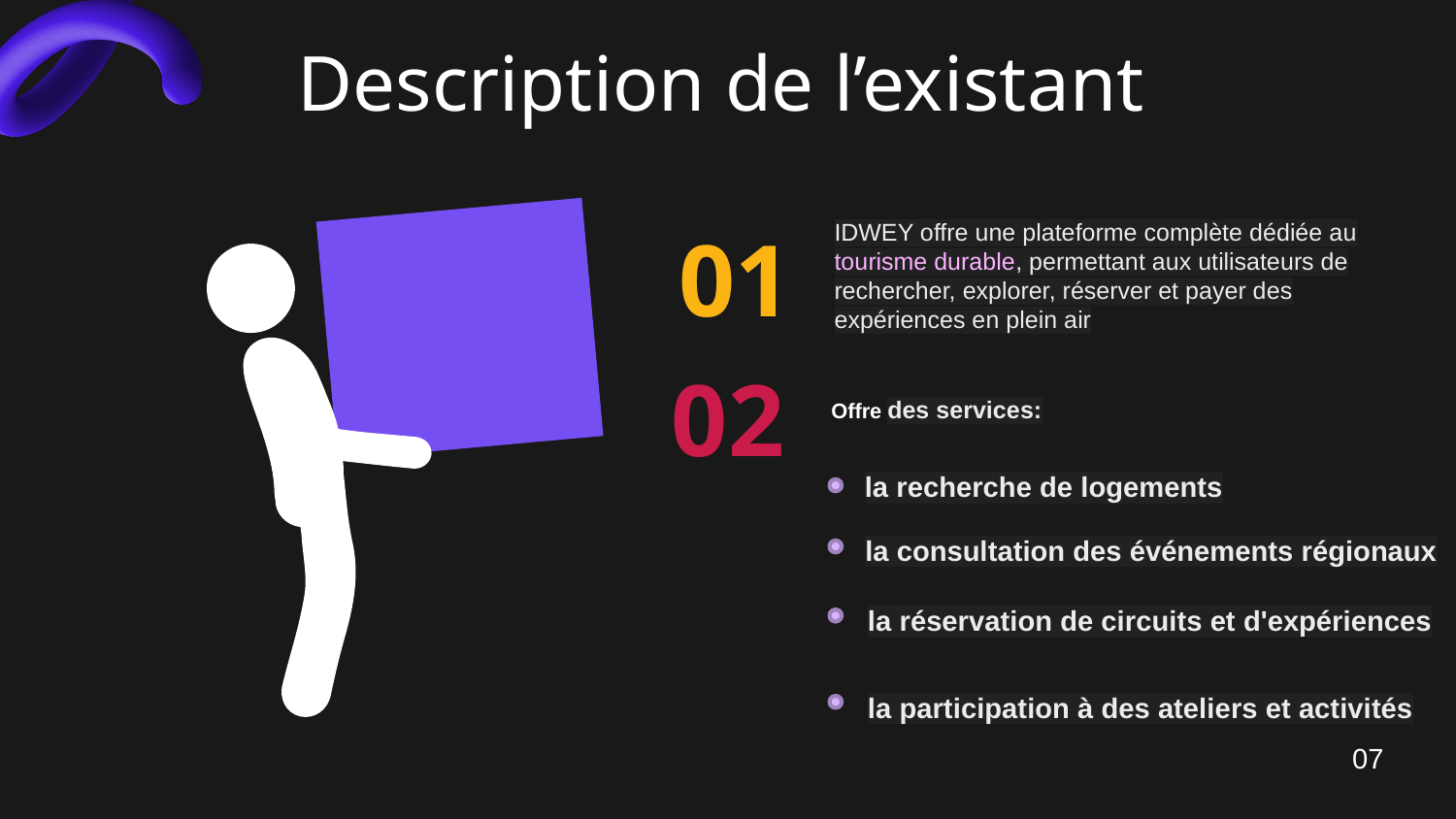

Description de l’existant
IDWEY offre une plateforme complète dédiée au tourisme durable, permettant aux utilisateurs de rechercher, explorer, réserver et payer des expériences en plein air

01

02
Offre des services:
la recherche de logements

la consultation des événements régionaux

la réservation de circuits et d'expériences

la participation à des ateliers et activités

07